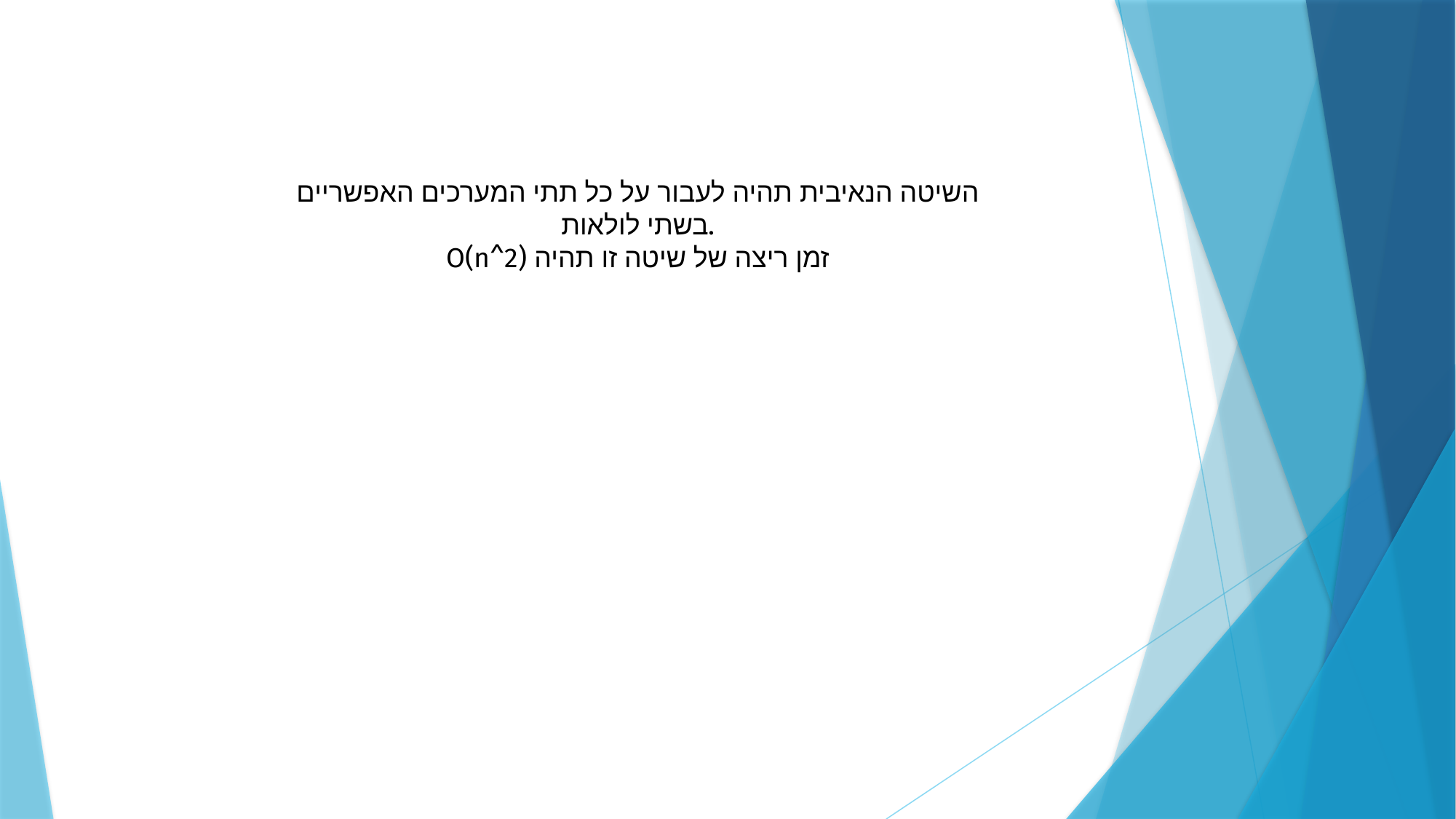

השיטה הנאיבית תהיה לעבור על כל תתי המערכים האפשריים בשתי לולאות.
זמן ריצה של שיטה זו תהיה O(n^2)